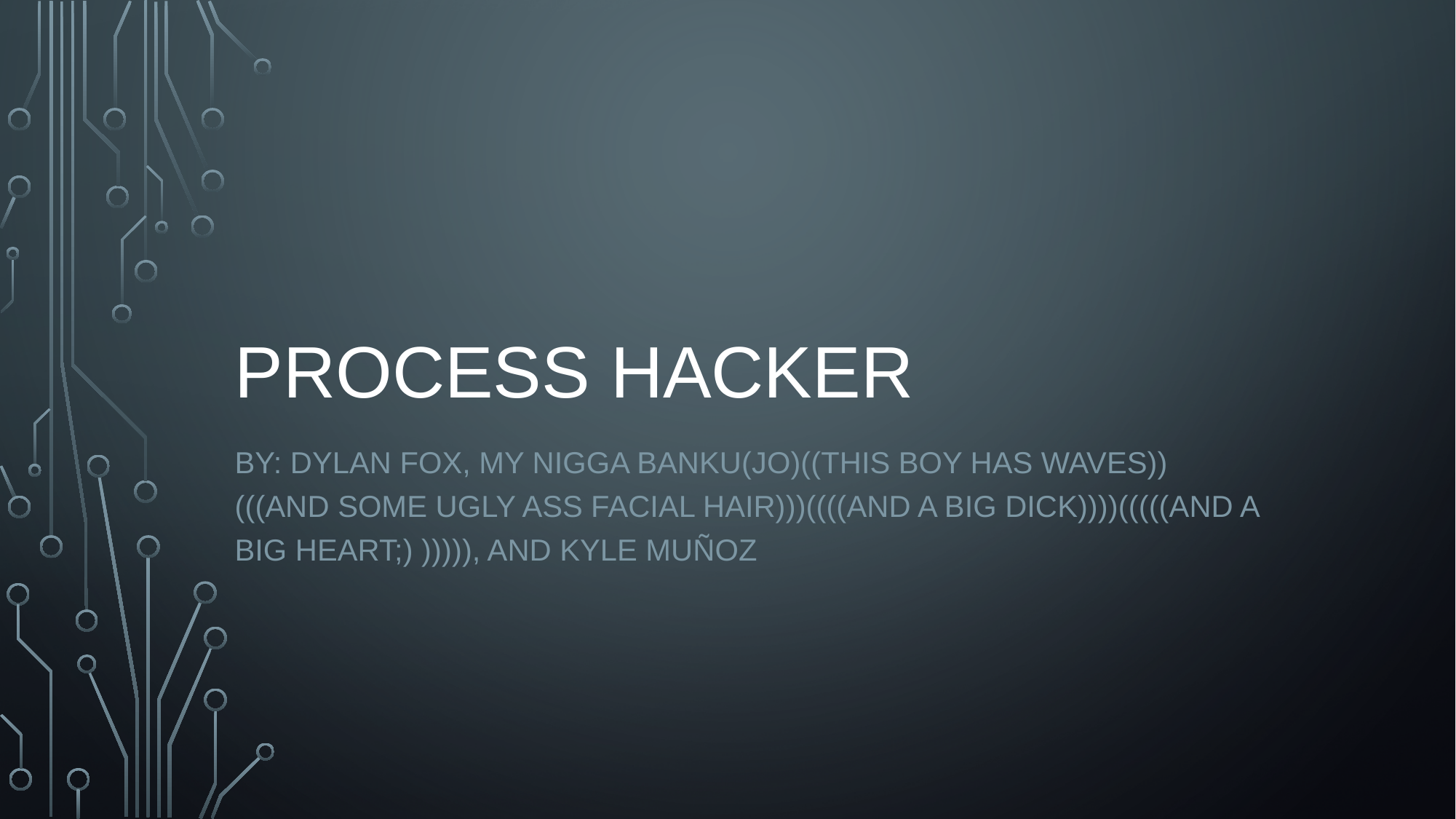

# Process Hacker
By: Dylan Fox, My nigga banku(Jo)((This Boy has waves))(((And some ugly ass facial hair)))((((And a big dick))))(((((And a big heart;) ))))), and Kyle Muñoz